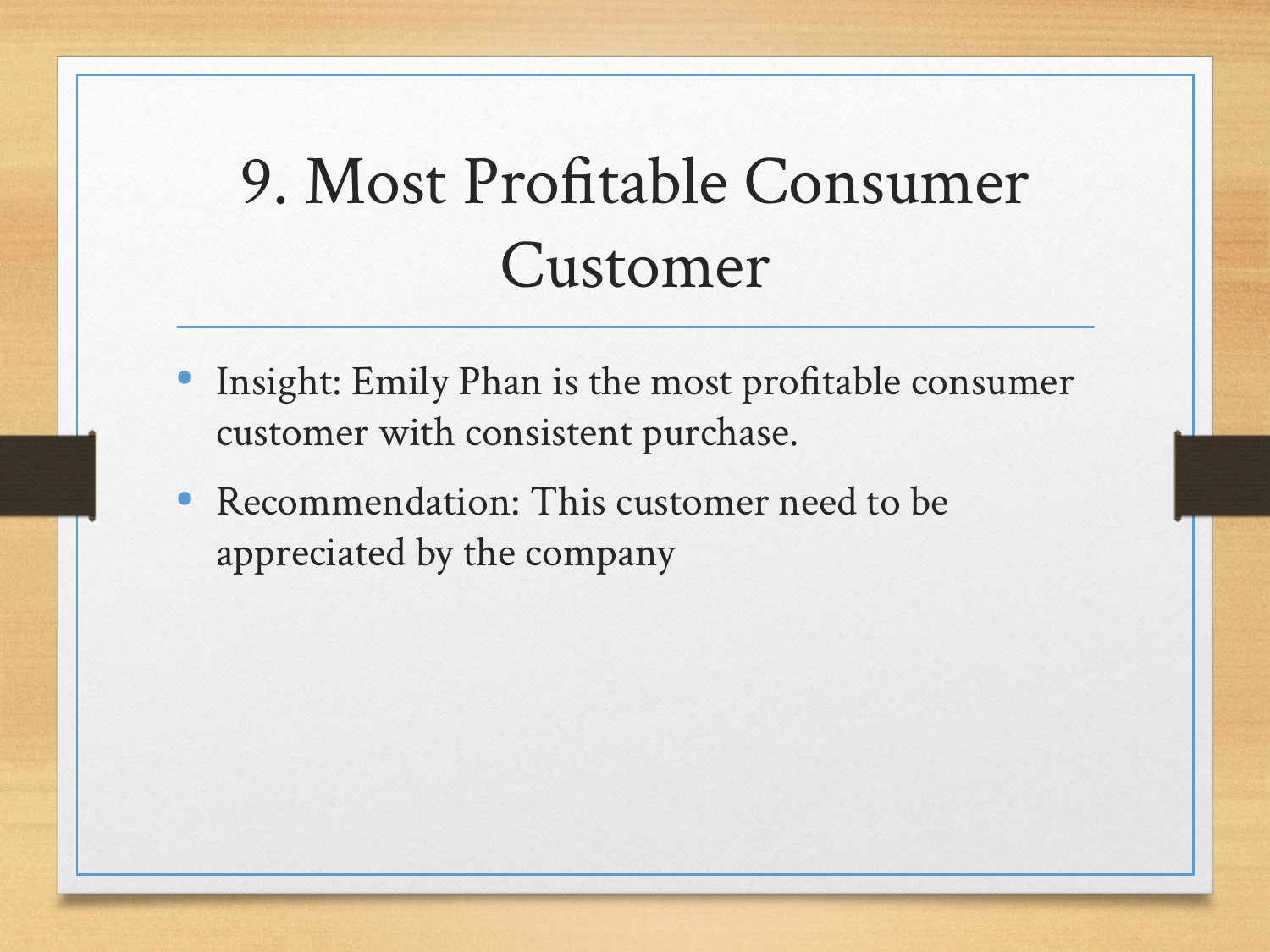

# 9. Most Profitable Consumer Customer
Insight: Emily Phan is the most profitable consumer customer with consistent purchase.
Recommendation: This customer need to be appreciated by the company